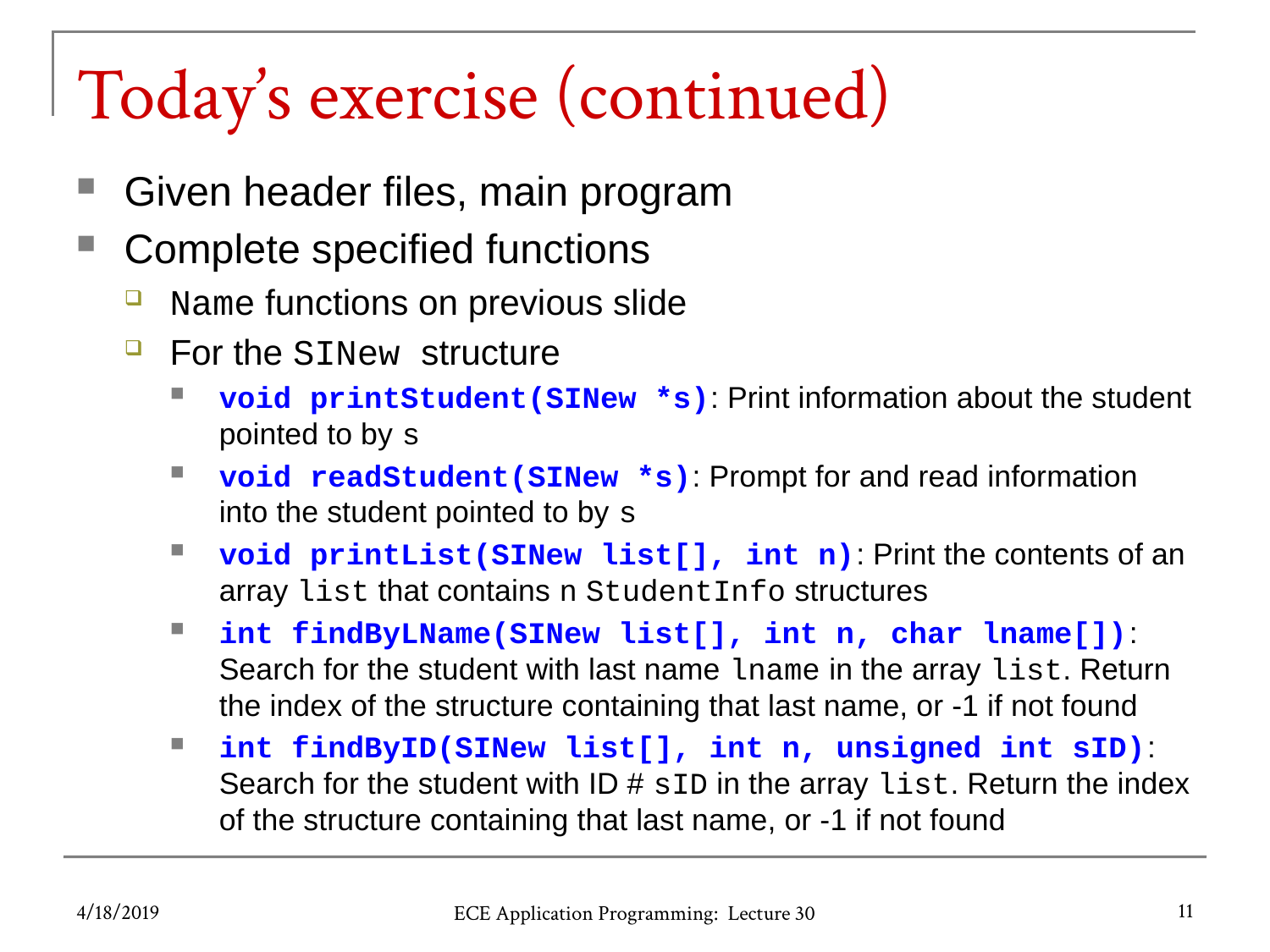

# Today’s exercise (continued)
Given header files, main program
Complete specified functions
Name functions on previous slide
For the SINew structure
void printStudent(SINew *s): Print information about the student pointed to by s
void readStudent(SINew *s): Prompt for and read information into the student pointed to by s
void printList(SINew list[], int n): Print the contents of an array list that contains n StudentInfo structures
int findByLName(SINew list[], int n, char lname[]): Search for the student with last name lname in the array list. Return the index of the structure containing that last name, or -1 if not found
int findByID(SINew list[], int n, unsigned int sID): Search for the student with ID # sID in the array list. Return the index of the structure containing that last name, or -1 if not found

4/18/2019
11
ECE Application Programming:  Lecture 30